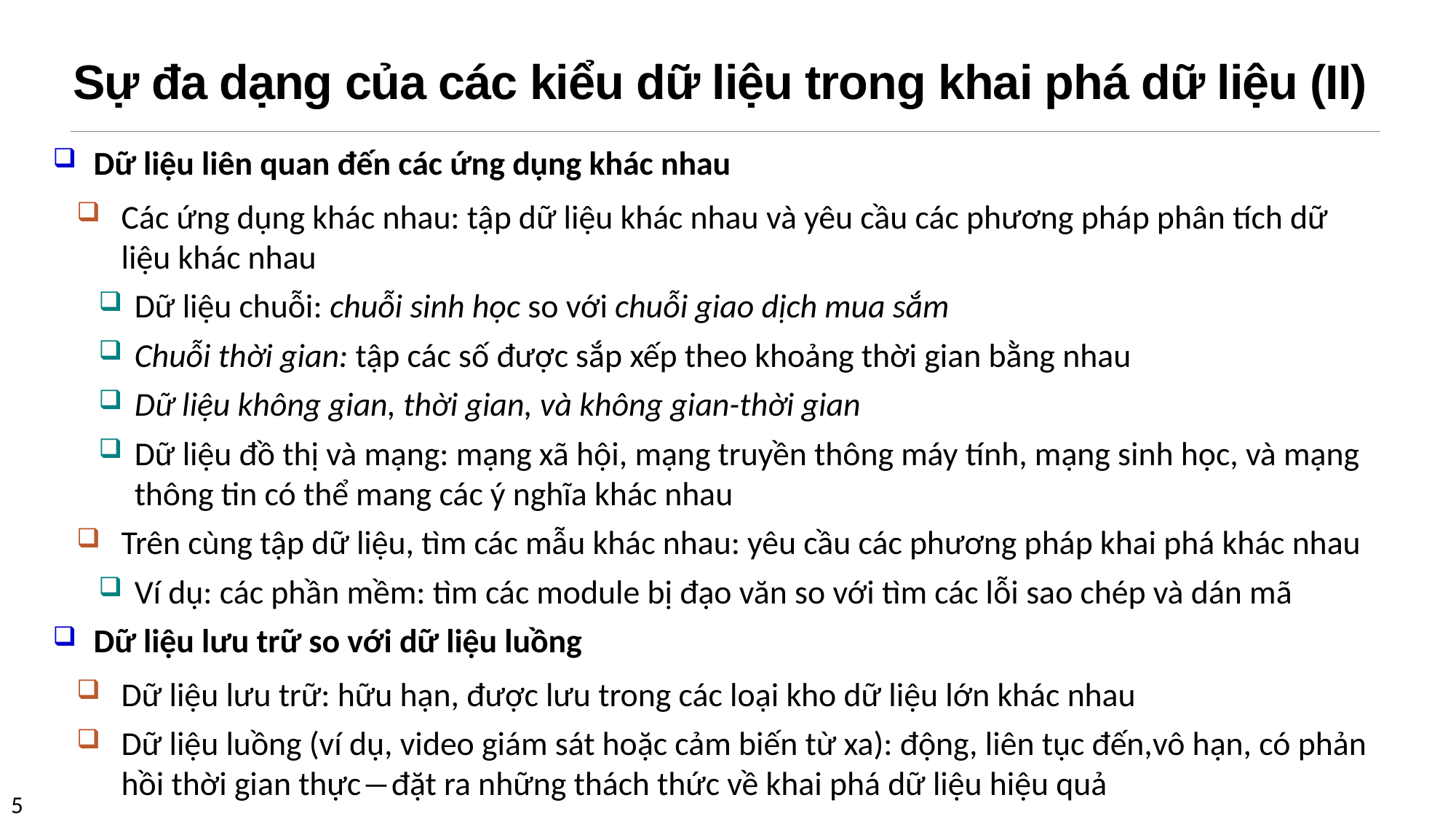

# Sự đa dạng của các kiểu dữ liệu trong khai phá dữ liệu (II)
Dữ liệu liên quan đến các ứng dụng khác nhau
Các ứng dụng khác nhau: tập dữ liệu khác nhau và yêu cầu các phương pháp phân tích dữ liệu khác nhau
Dữ liệu chuỗi: chuỗi sinh học so với chuỗi giao dịch mua sắm
Chuỗi thời gian: tập các số được sắp xếp theo khoảng thời gian bằng nhau
Dữ liệu không gian, thời gian, và không gian-thời gian
Dữ liệu đồ thị và mạng: mạng xã hội, mạng truyền thông máy tính, mạng sinh học, và mạng thông tin có thể mang các ý nghĩa khác nhau
Trên cùng tập dữ liệu, tìm các mẫu khác nhau: yêu cầu các phương pháp khai phá khác nhau
Ví dụ: các phần mềm: tìm các module bị đạo văn so với tìm các lỗi sao chép và dán mã
Dữ liệu lưu trữ so với dữ liệu luồng
Dữ liệu lưu trữ: hữu hạn, được lưu trong các loại kho dữ liệu lớn khác nhau
Dữ liệu luồng (ví dụ, video giám sát hoặc cảm biến từ xa): động, liên tục đến,vô hạn, có phản hồi thời gian thực―đặt ra những thách thức về khai phá dữ liệu hiệu quả